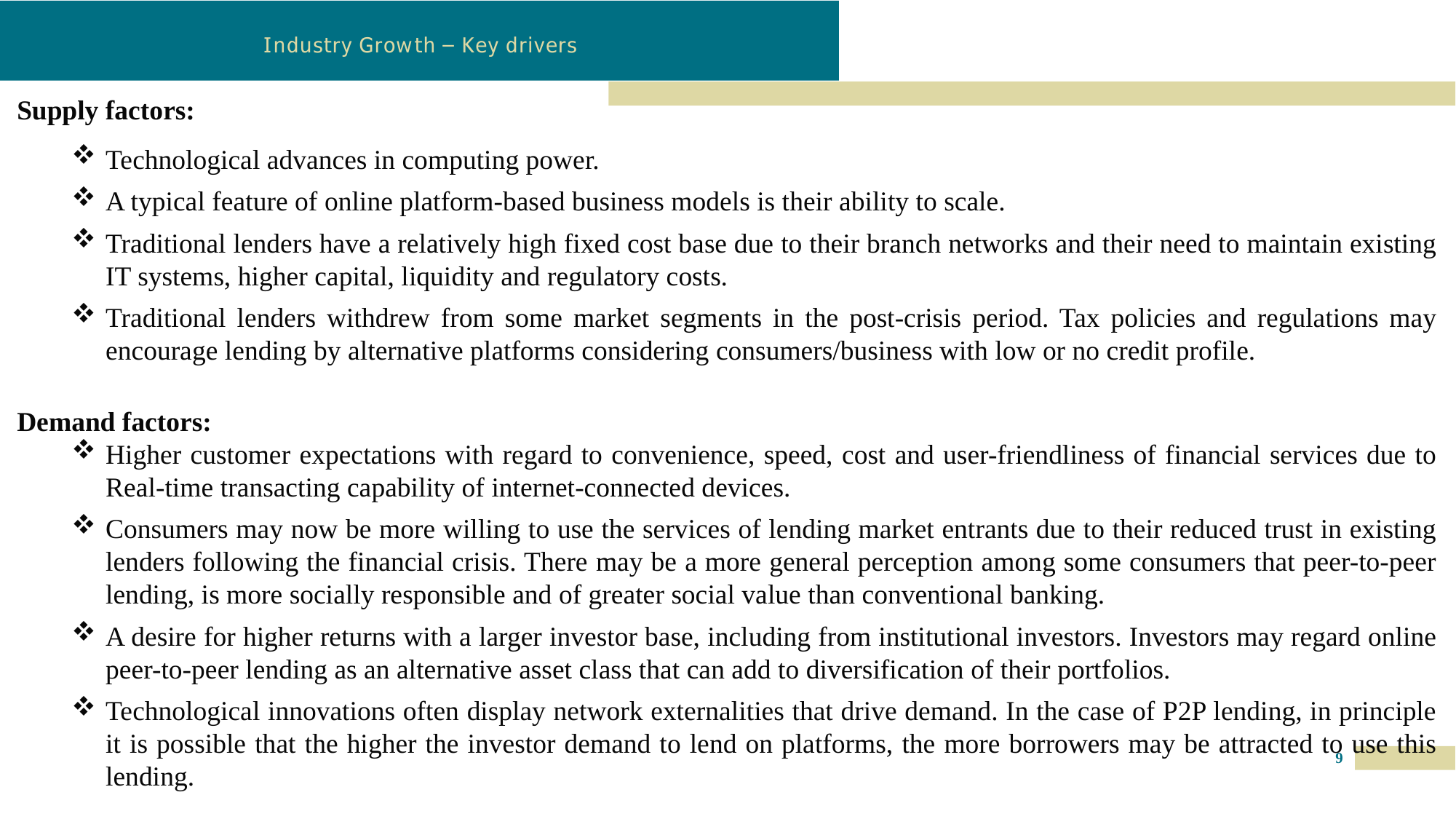

# Industry Growth – Key drivers
Supply factors:
Technological advances in computing power.
A typical feature of online platform-based business models is their ability to scale.
Traditional lenders have a relatively high fixed cost base due to their branch networks and their need to maintain existing IT systems, higher capital, liquidity and regulatory costs.
Traditional lenders withdrew from some market segments in the post-crisis period. Tax policies and regulations may encourage lending by alternative platforms considering consumers/business with low or no credit profile.

Demand factors:
Higher customer expectations with regard to convenience, speed, cost and user-friendliness of financial services due to Real-time transacting capability of internet-connected devices.
Consumers may now be more willing to use the services of lending market entrants due to their reduced trust in existing lenders following the financial crisis. There may be a more general perception among some consumers that peer-to-peer lending, is more socially responsible and of greater social value than conventional banking.
A desire for higher returns with a larger investor base, including from institutional investors. Investors may regard online peer-to-peer lending as an alternative asset class that can add to diversification of their portfolios.
Technological innovations often display network externalities that drive demand. In the case of P2P lending, in principle it is possible that the higher the investor demand to lend on platforms, the more borrowers may be attracted to use this lending.

9